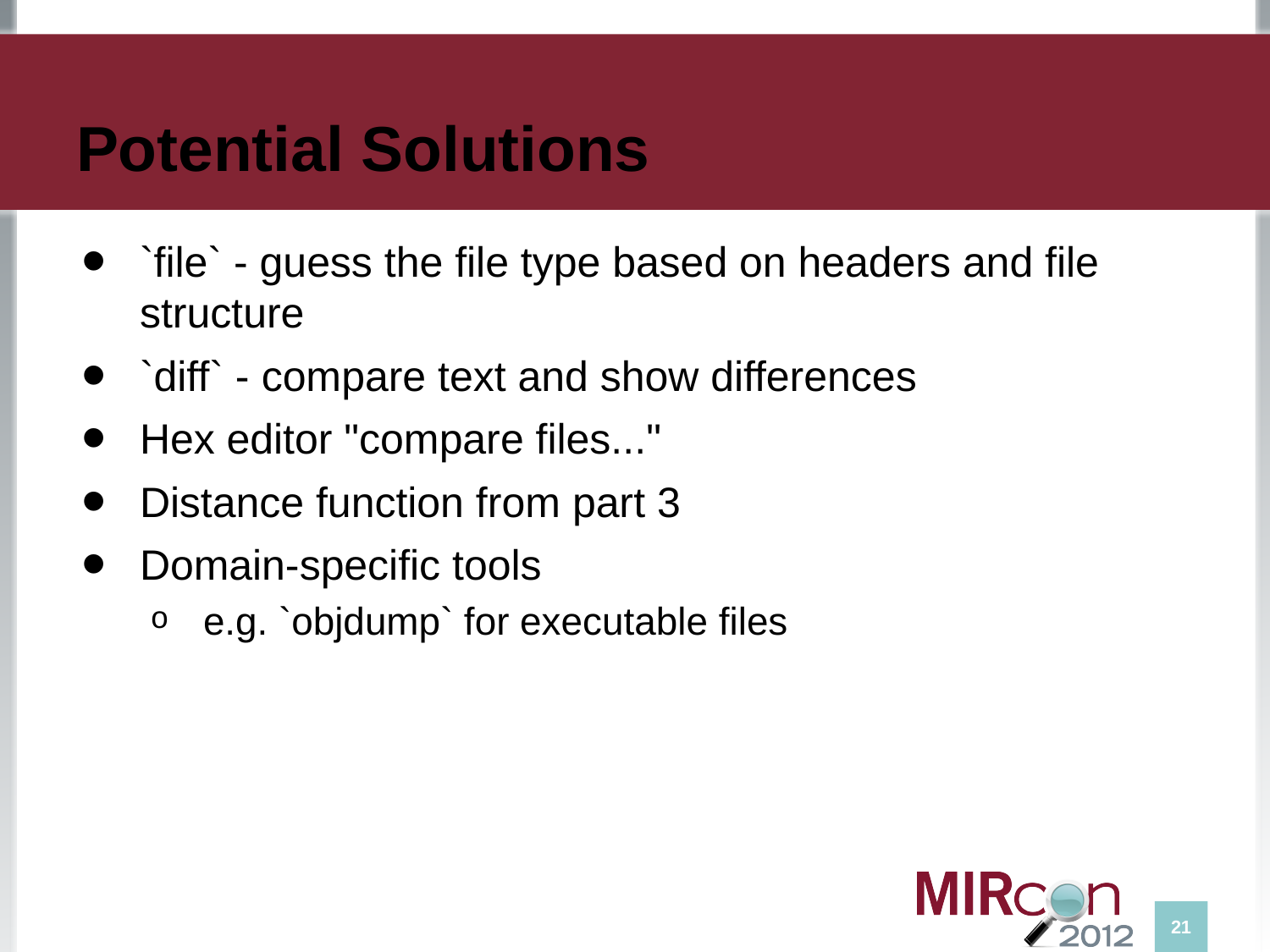

# Potential Solutions
`file` - guess the file type based on headers and file structure
`diff` - compare text and show differences
Hex editor "compare files..."
Distance function from part 3
Domain-specific tools
e.g. `objdump` for executable files